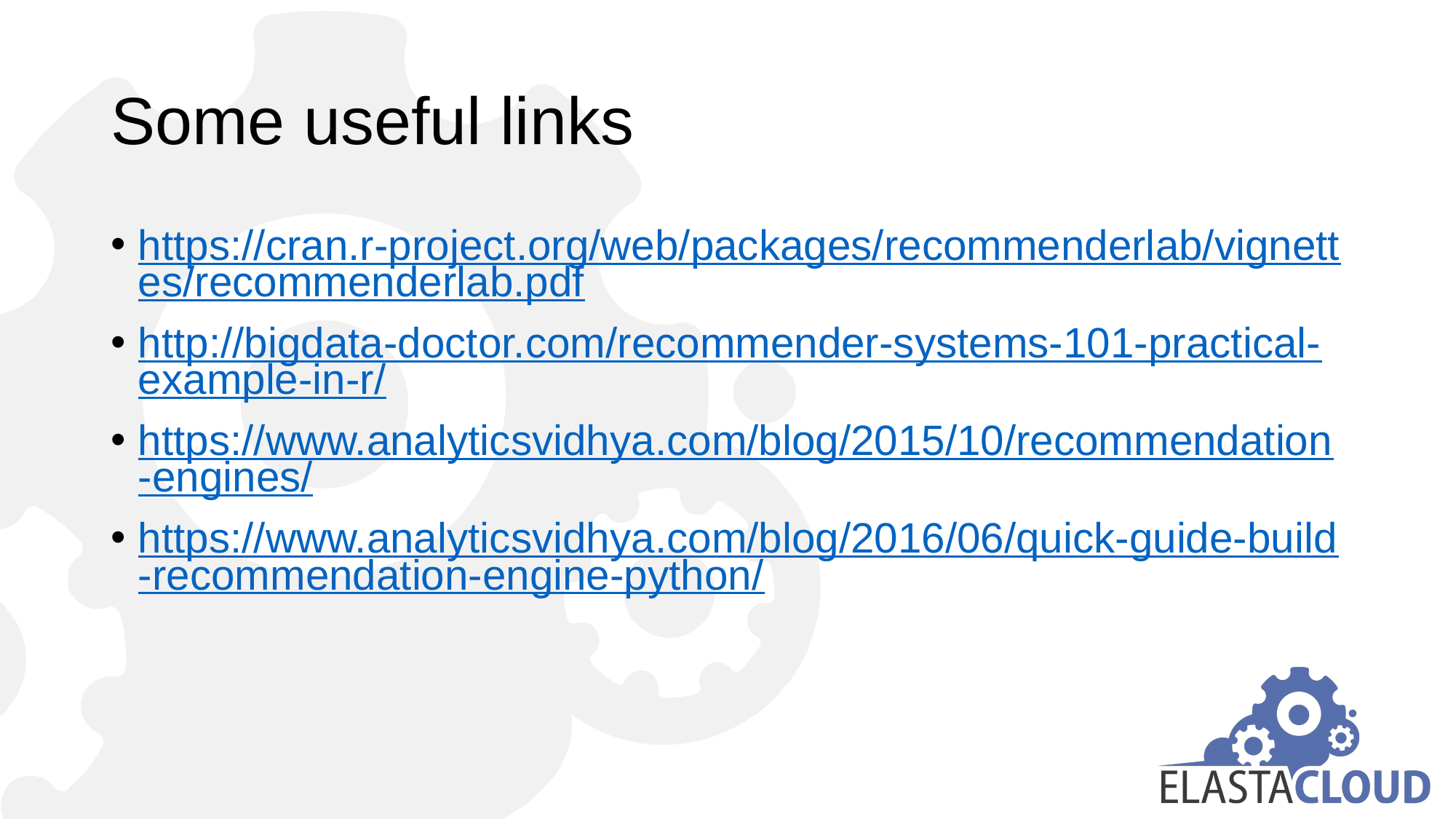

# Some useful links
https://cran.r-project.org/web/packages/recommenderlab/vignettes/recommenderlab.pdf
http://bigdata-doctor.com/recommender-systems-101-practical-example-in-r/
https://www.analyticsvidhya.com/blog/2015/10/recommendation-engines/
https://www.analyticsvidhya.com/blog/2016/06/quick-guide-build-recommendation-engine-python/